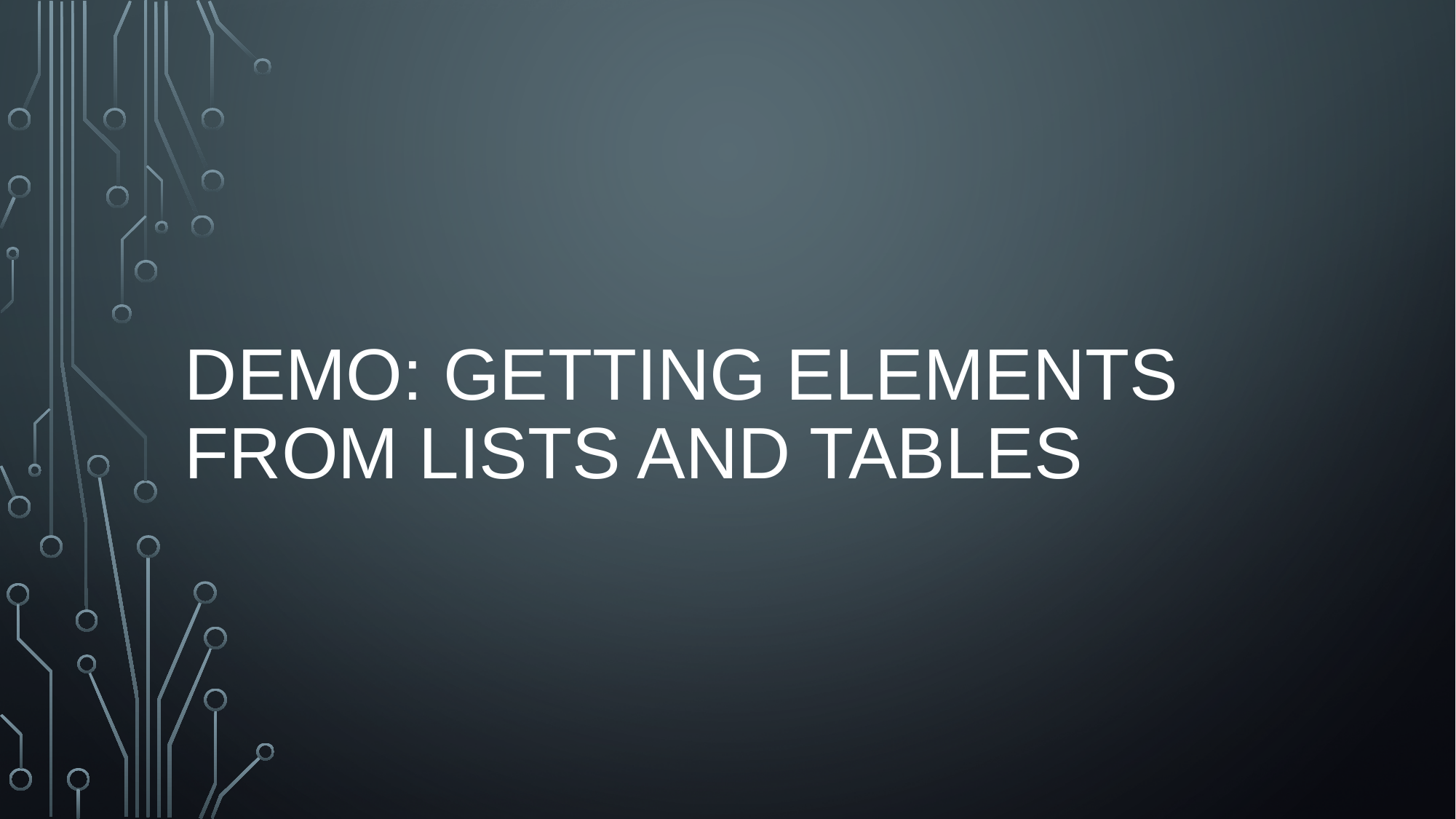

Demo: Getting elements from lists and tables